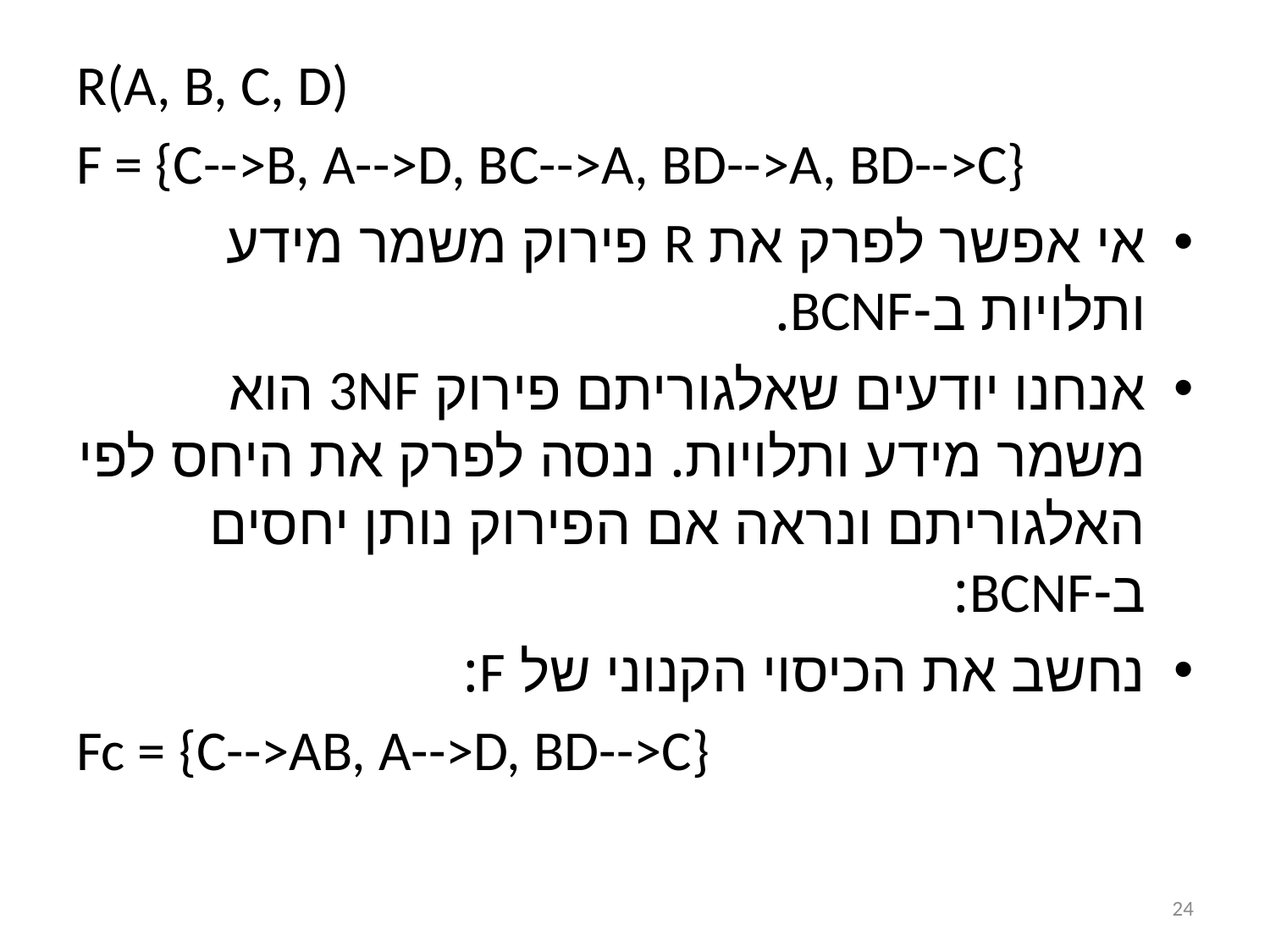

R(A, B, C, D)
F = {C-->B, A-->D, BC-->A, BD-->A, BD-->C}
אי אפשר לפרק את R פירוק משמר מידע ותלויות ב-BCNF.
אנחנו יודעים שאלגוריתם פירוק 3NF הוא משמר מידע ותלויות. ננסה לפרק את היחס לפי האלגוריתם ונראה אם הפירוק נותן יחסים ב-BCNF:
נחשב את הכיסוי הקנוני של F:
Fc = {C-->AB, A-->D, BD-->C}
24